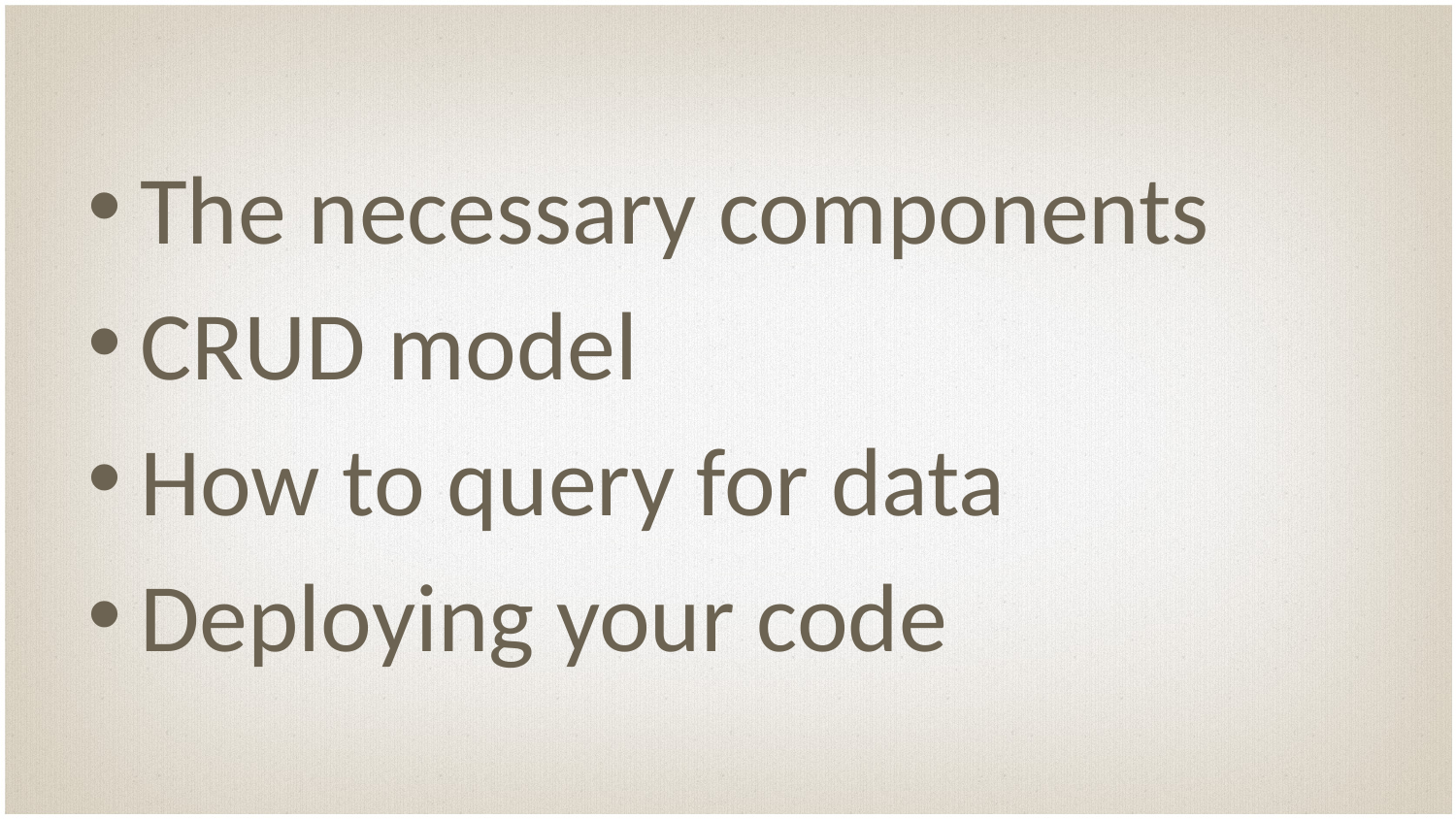

The necessary components
CRUD model
How to query for data
Deploying your code